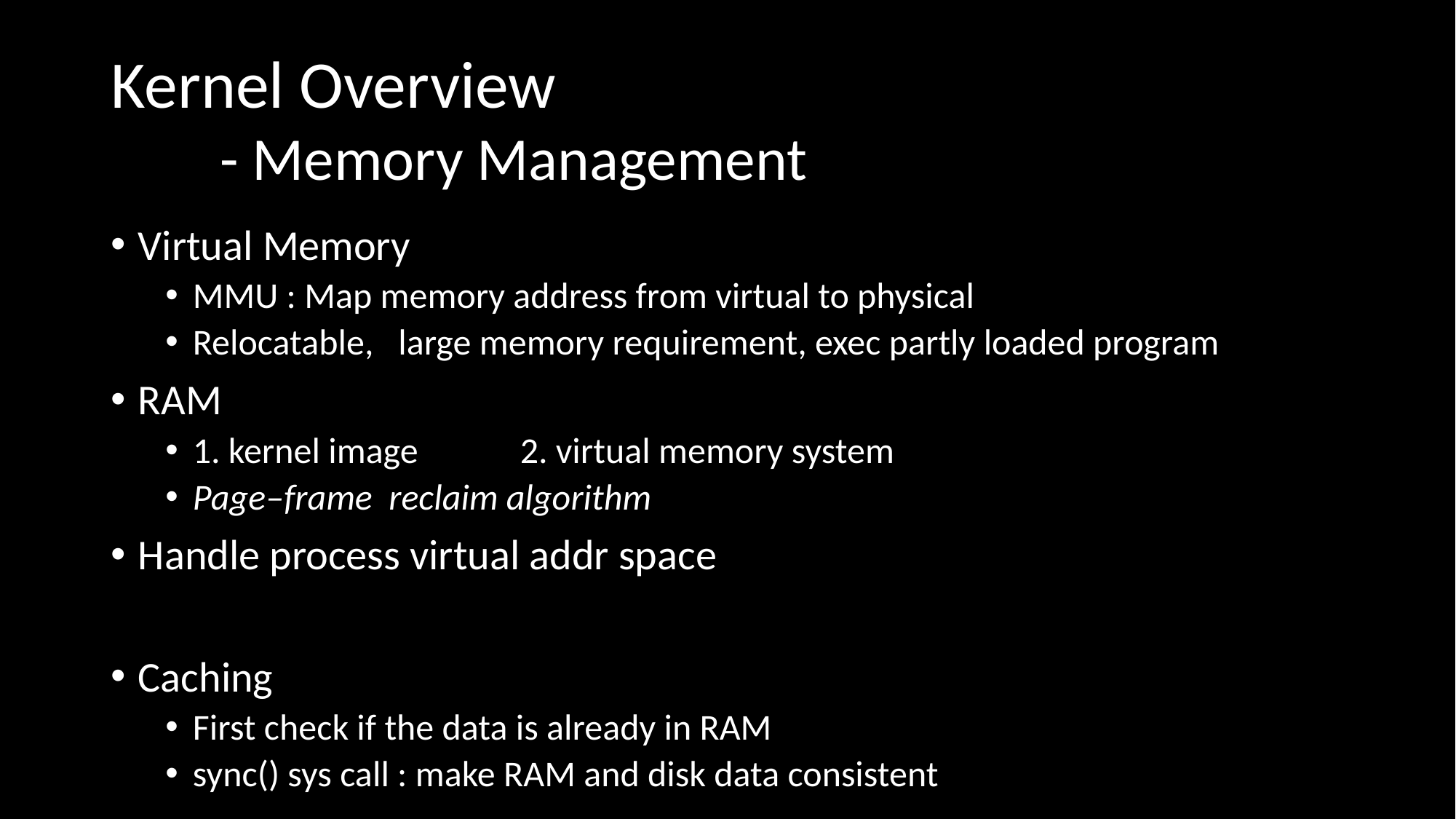

# Kernel Overview - Memory Management
Virtual Memory
MMU : Map memory address from virtual to physical
Relocatable,   large memory requirement, exec partly loaded program
RAM
1. kernel image	2. virtual memory system
Page–frame  reclaim algorithm
Handle process virtual addr space

Caching
First check if the data is already in RAM
sync() sys call : make RAM and disk data consistent